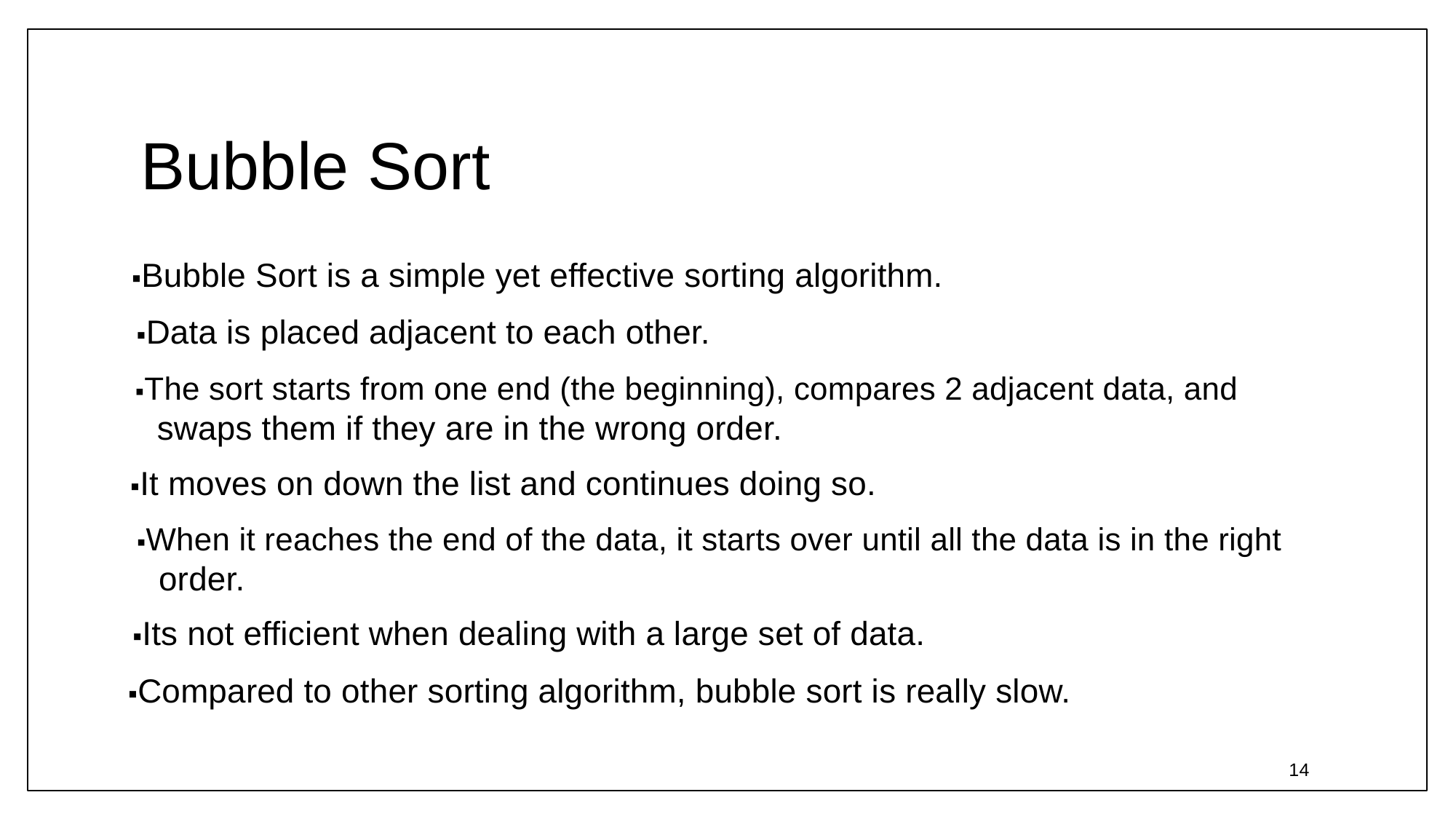

Bubble Sort
▪Bubble Sort is a simple yet effective sorting algorithm.
▪Data is placed adjacent to each other.
▪The sort starts from one end (the beginning), compares 2 adjacent data, and
swaps them if they are in the wrong order.
▪It moves on down the list and continues doing so.
▪When it reaches the end of the data, it starts over until all the data is in the right
order.
▪Its not efficient when dealing with a large set of data.
▪Compared to other sorting algorithm, bubble sort is really slow.
14